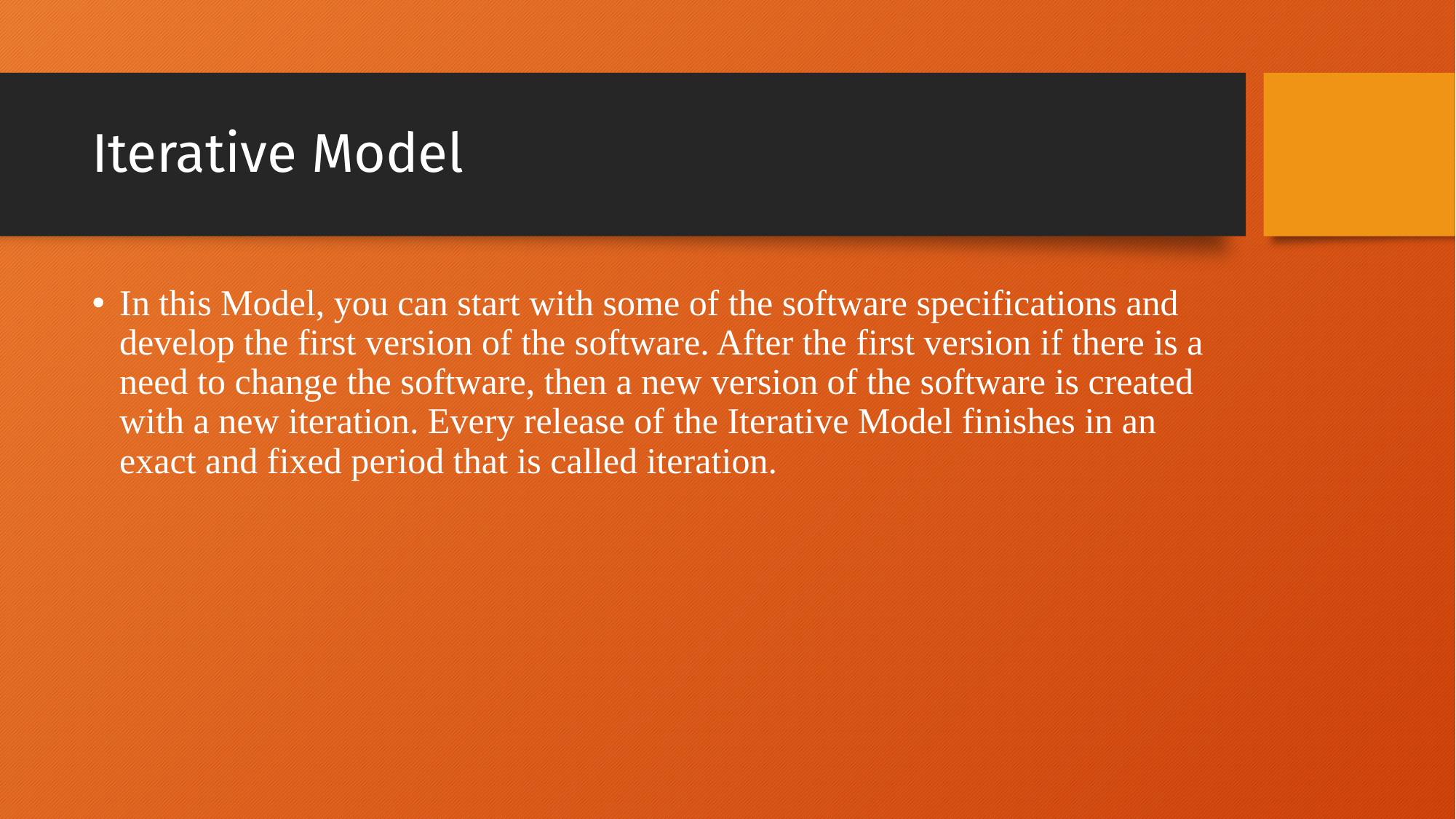

# Iterative Model
In this Model, you can start with some of the software specifications and develop the first version of the software. After the first version if there is a need to change the software, then a new version of the software is created with a new iteration. Every release of the Iterative Model finishes in an exact and fixed period that is called iteration.